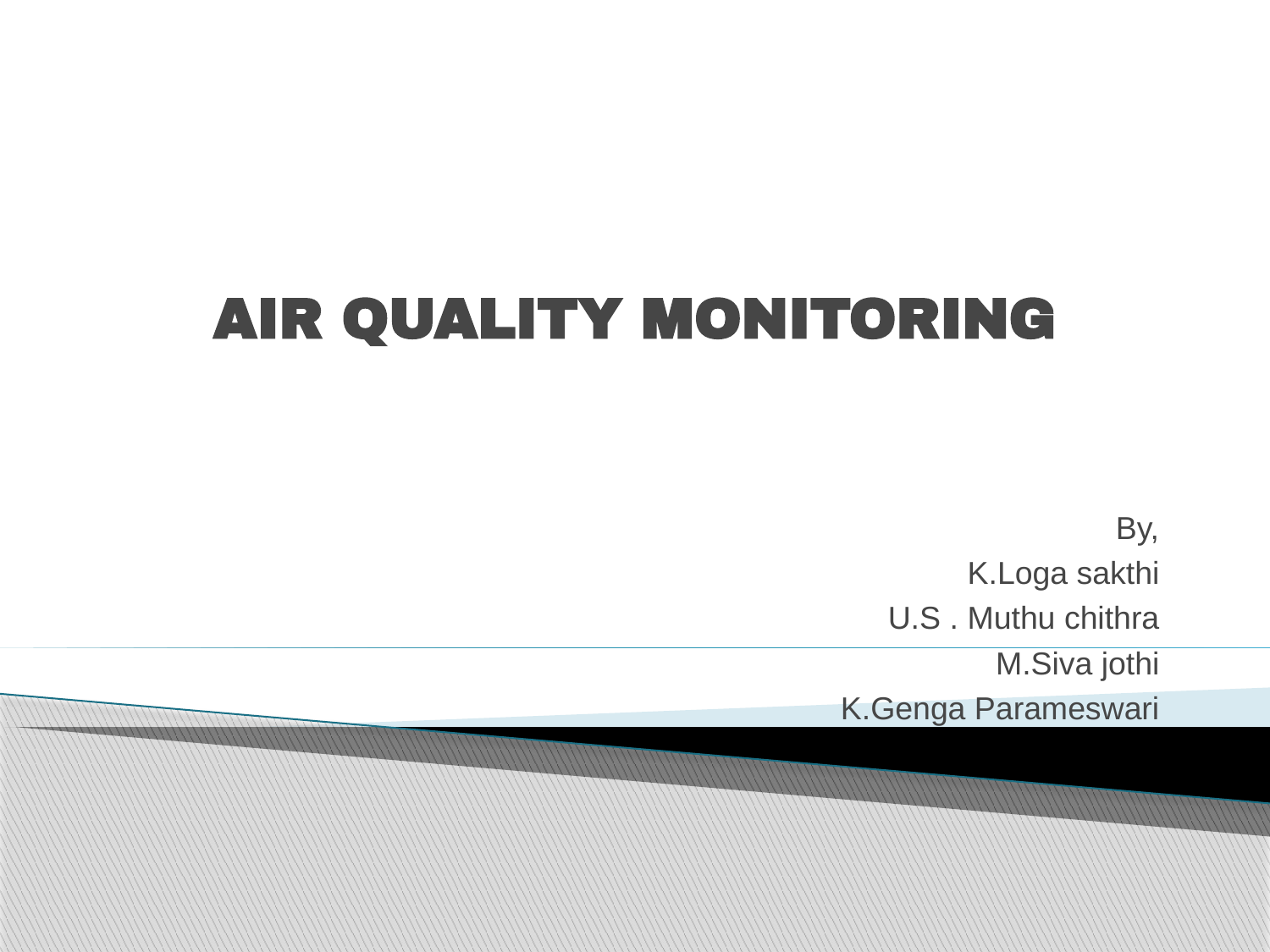

# AIR QUALITY MONITORING
By,
K.Loga sakthi
U.S . Muthu chithra
M.Siva jothi
K.Genga Parameswari